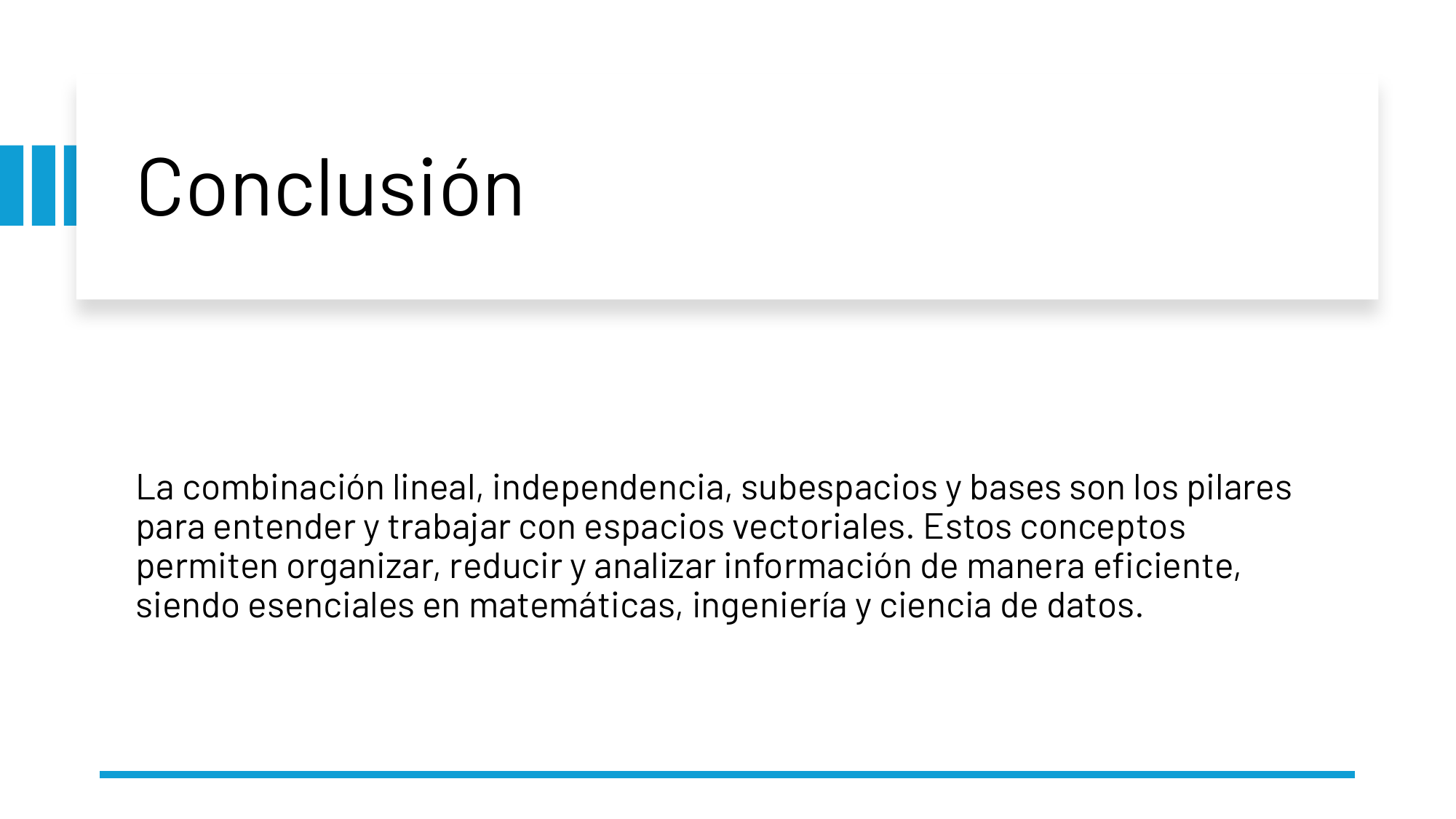

# Conclusión

La combinación lineal, independencia, subespacios y bases son los pilares para entender y trabajar con espacios vectoriales. Estos conceptos permiten organizar, reducir y analizar información de manera eficiente, siendo esenciales en matemáticas, ingeniería y ciencia de datos.